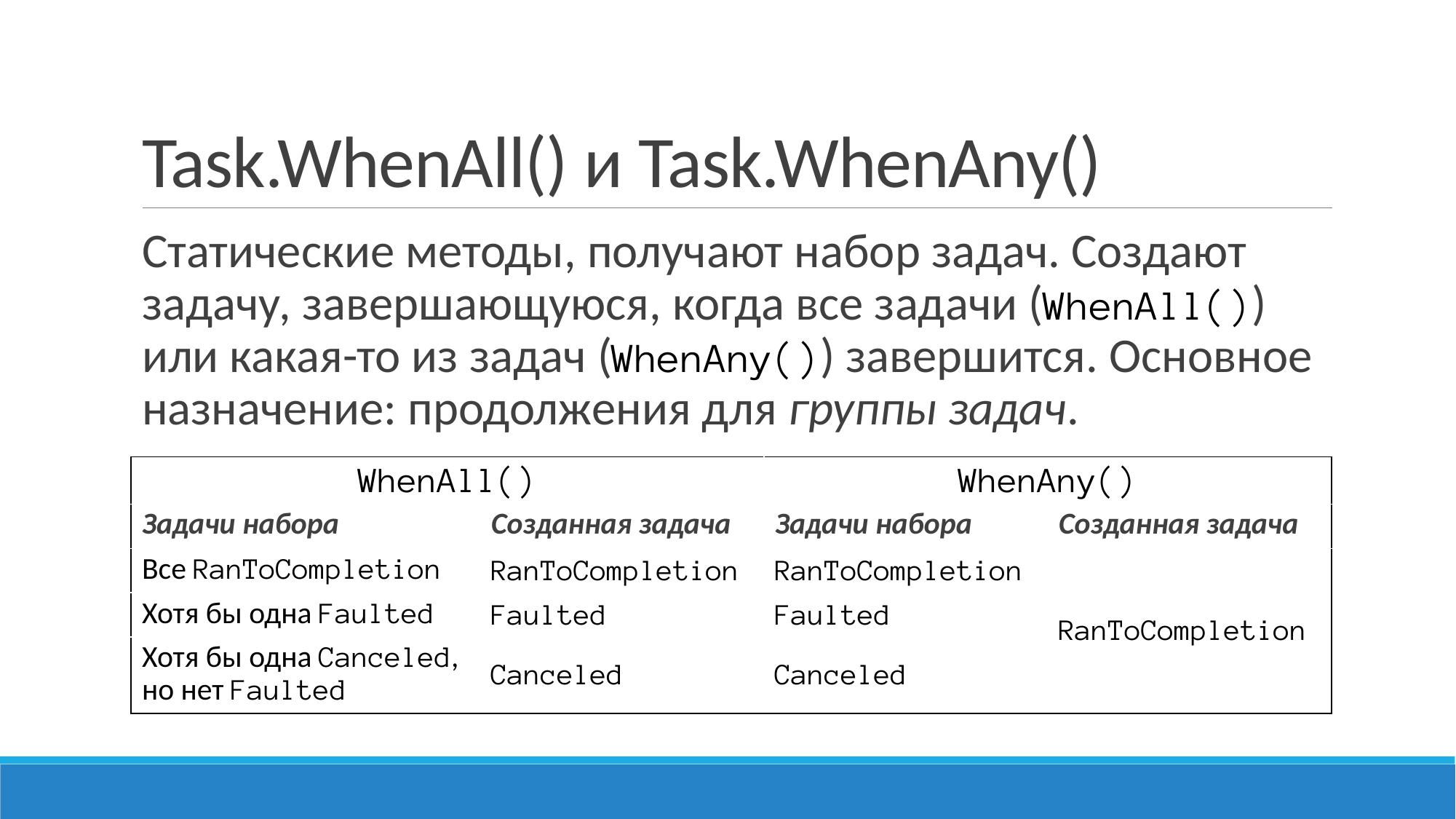

# Task.WhenAll() и Task.WhenAny()
Статические методы, получают набор задач. Создают задачу, завершающуюся, когда все задачи (WhenAll()) или какая-то из задач (WhenAny()) завершится. Основное назначение: продолжения для группы задач.
| WhenAll() |  | WhenAny() |  |
| --- | --- | --- | --- |
| Задачи набора | Созданная задача | Задачи набора | Созданная задача |
| Все RanToCompletion | RanToCompletion | RanToCompletion | RanToCompletion |
| Хотя бы одна Faulted | Faulted | Faulted |  |
| Хотя бы одна Canceled, но нет Faulted | Canceled | Canceled |  |